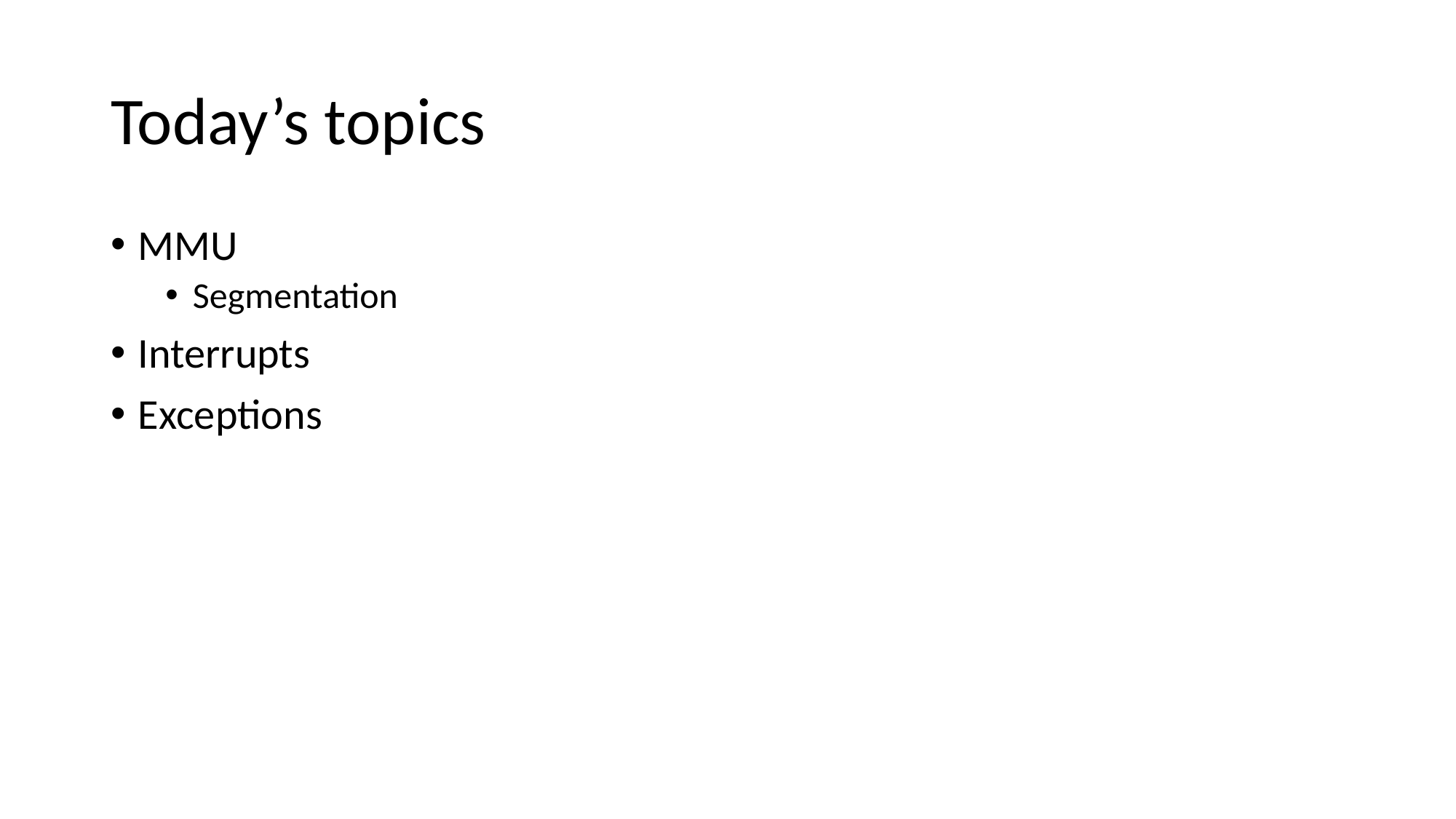

# Today’s topics
MMU
Segmentation
Interrupts
Exceptions